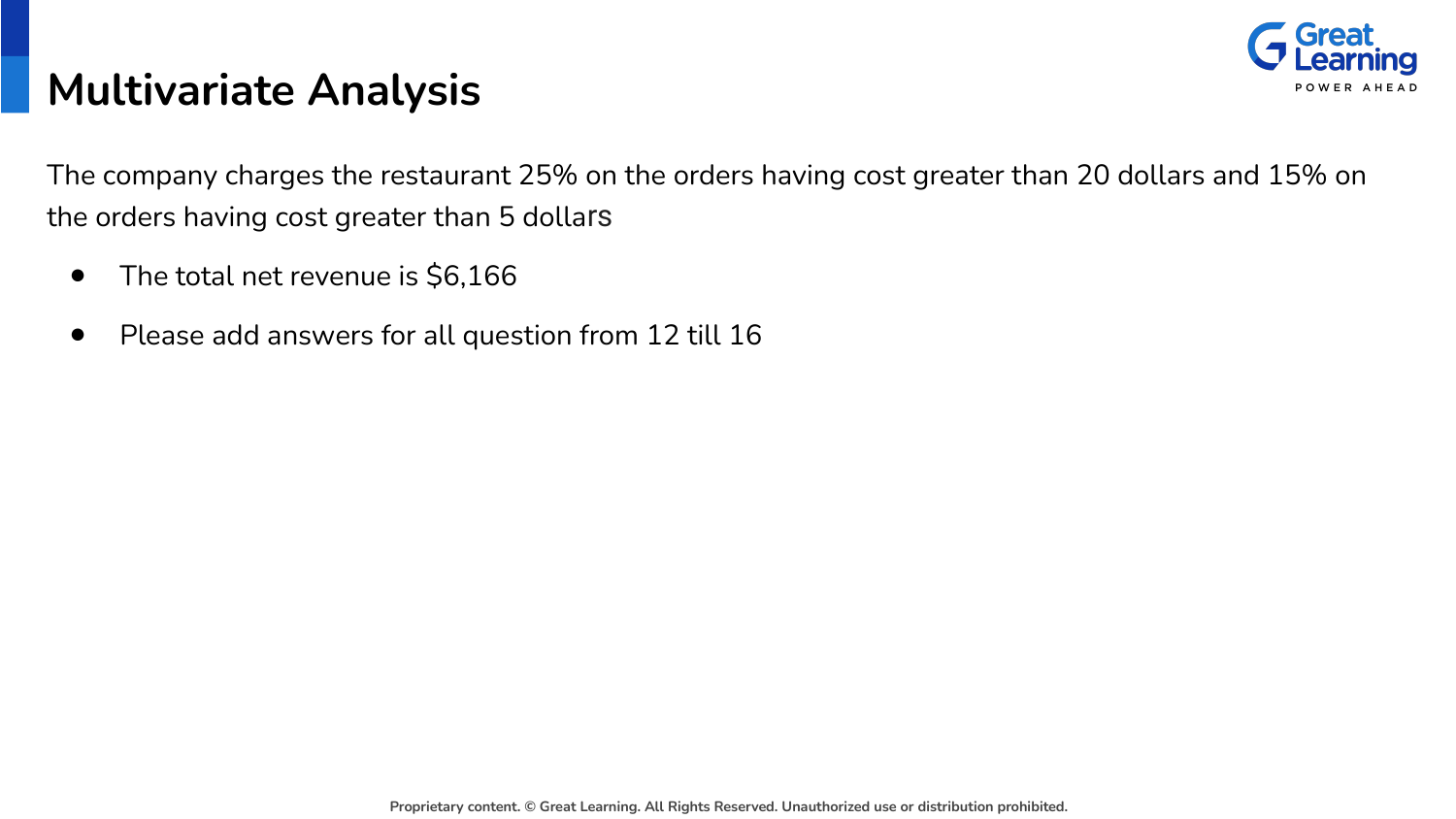

# Multivariate Analysis
The company charges the restaurant 25% on the orders having cost greater than 20 dollars and 15% on the orders having cost greater than 5 dollars
The total net revenue is $6,166
Please add answers for all question from 12 till 16